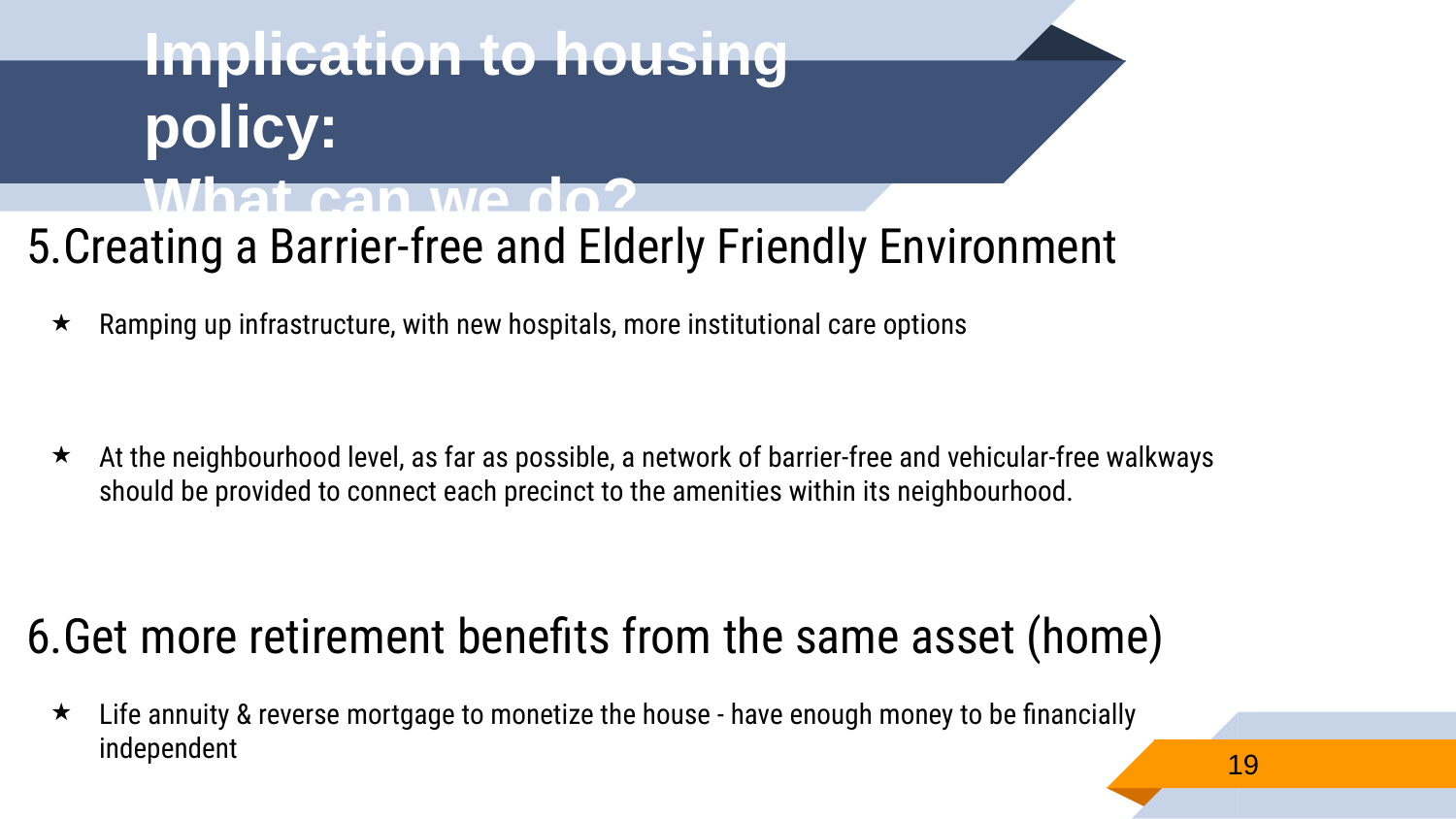

# Implication to housing policy:
What can we do?
5.Creating a Barrier-free and Elderly Friendly Environment
Ramping up infrastructure, with new hospitals, more institutional care options

At the neighbourhood level, as far as possible, a network of barrier-free and vehicular-free walkways should be provided to connect each precinct to the amenities within its neighbourhood.

6.Get more retirement benefits from the same asset (home)
Life annuity & reverse mortgage to monetize the house - have enough money to be financially independent
19